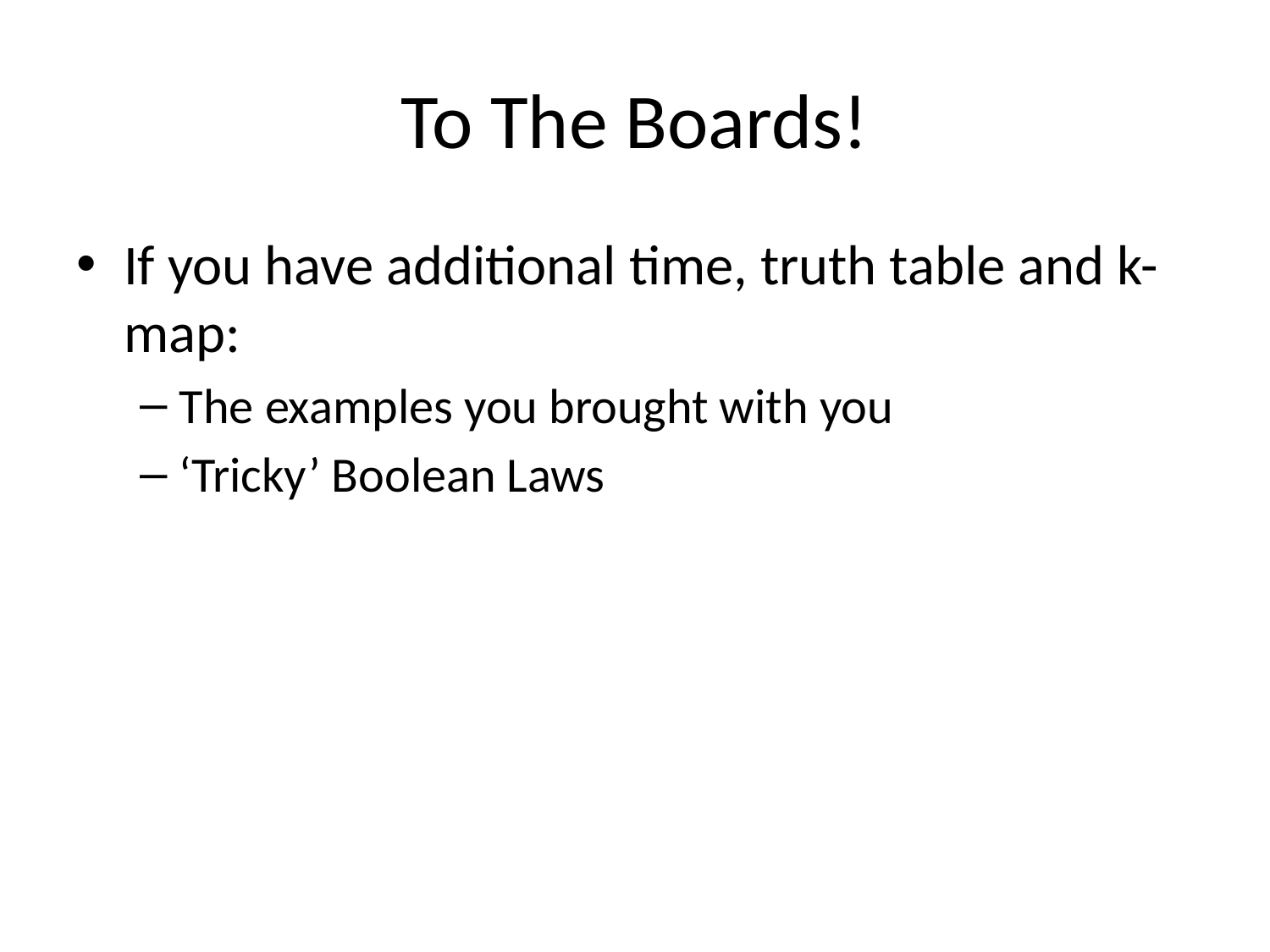

# To The Boards!
If you have additional time, truth table and k-map:
The examples you brought with you
‘Tricky’ Boolean Laws